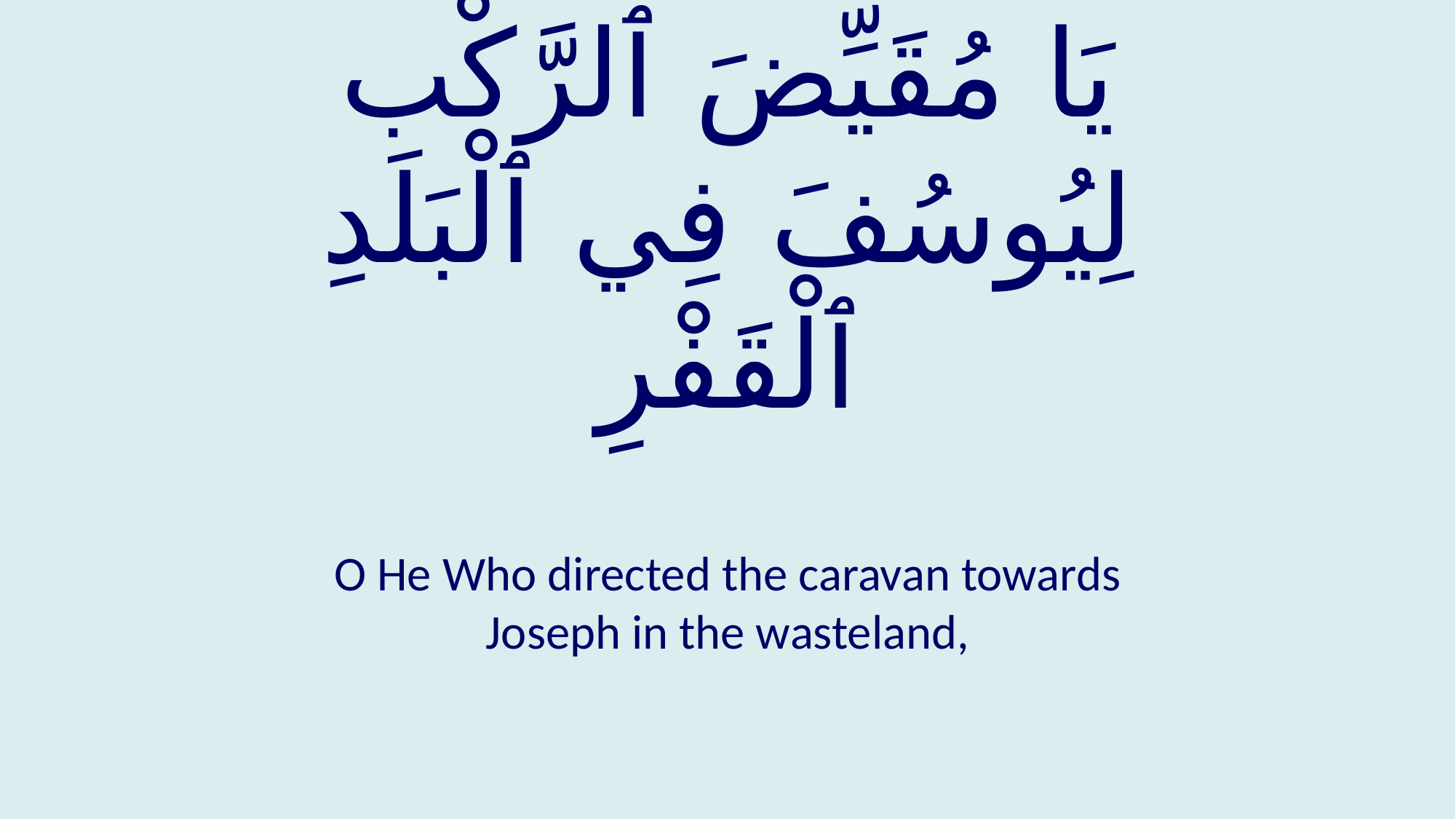

# يَا مُقَيِّضَ ٱلرَّكْب لِيُوسُفَ فِي ٱلْبَلَدِ ٱلْقَفْرِ
O He Who directed the caravan towards Joseph in the wasteland,